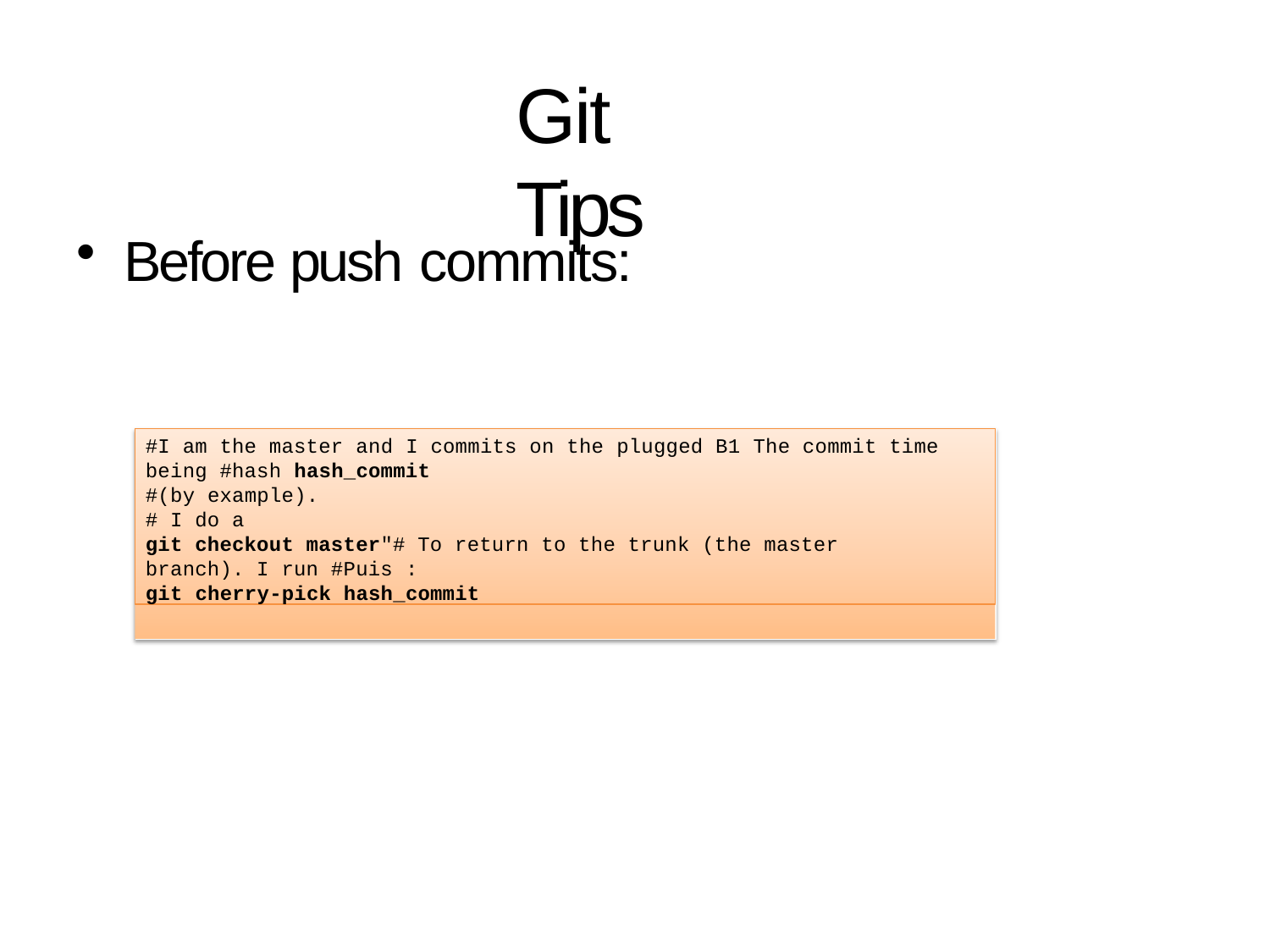

# Git Tips
Before push commits:

#I am the master and I commits on the plugged B1 The commit time being #hash hash_commit
#(by example). # I do a
git checkout master"# To return to the trunk (the master branch). I run #Puis :
git cherry-pick hash_commit